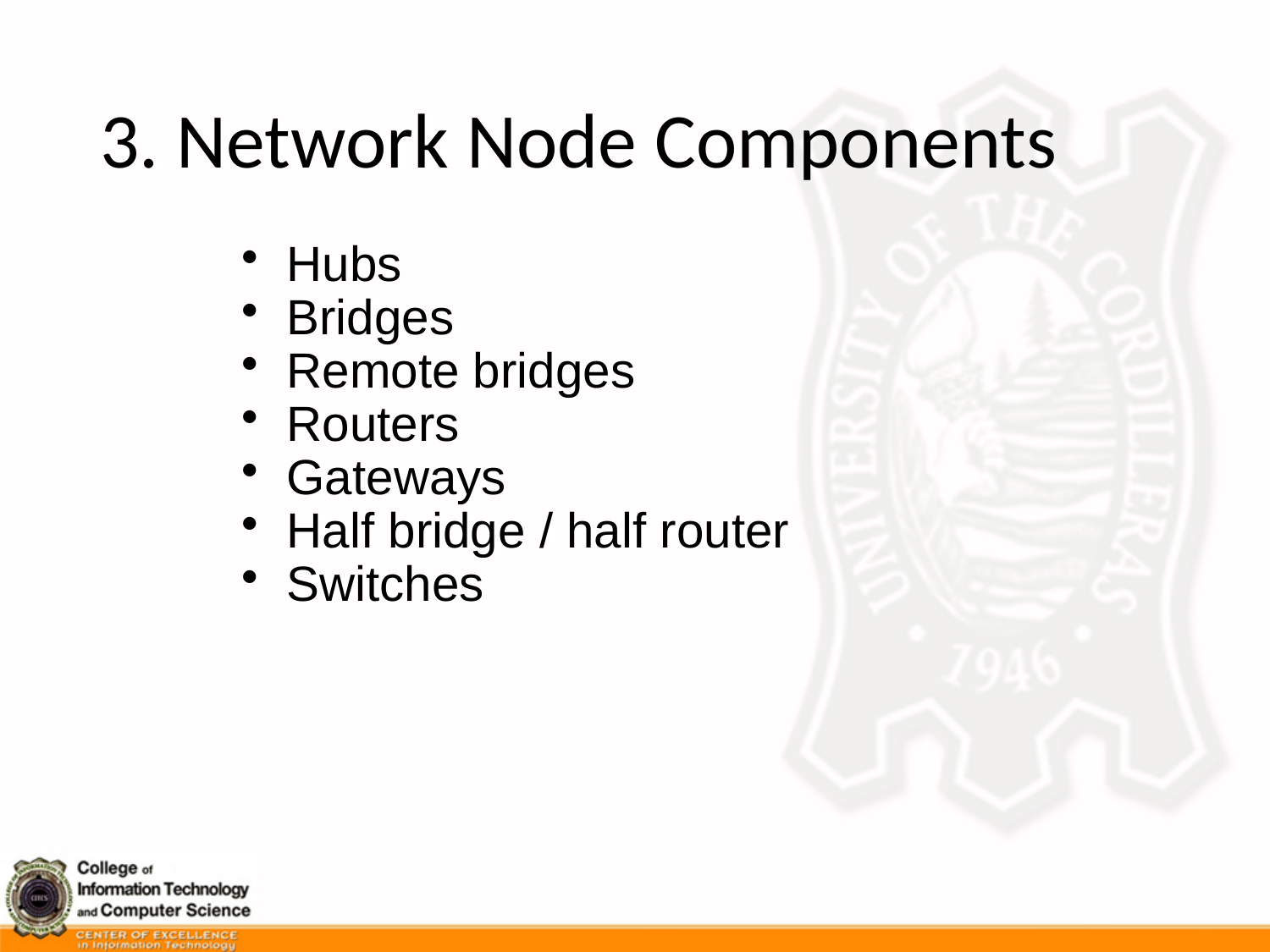

# 3. Network Node Components
 Hubs
 Bridges
 Remote bridges
 Routers
 Gateways
 Half bridge / half router
 Switches